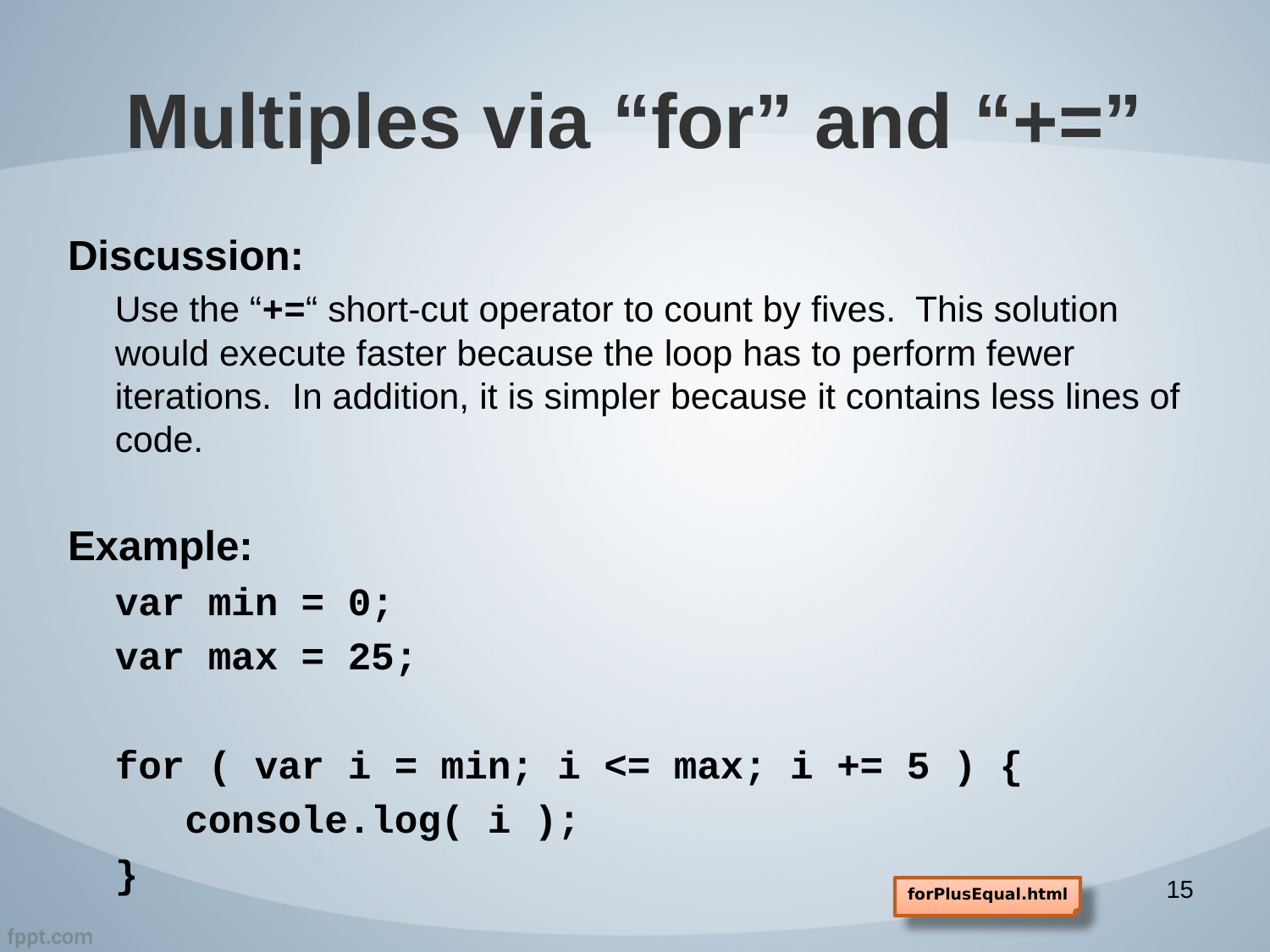

# Multiples via “for” and “+=”
Discussion:
Use the “+=“ short-cut operator to count by fives.  This solution would execute faster because the loop has to perform fewer iterations.  In addition, it is simpler because it contains less lines of code.

Example:
var min = 0;
var max = 25;

for ( var i = min; i <= max; i += 5 ) {
   console.log( i );
}
15
forPlusEqual.html